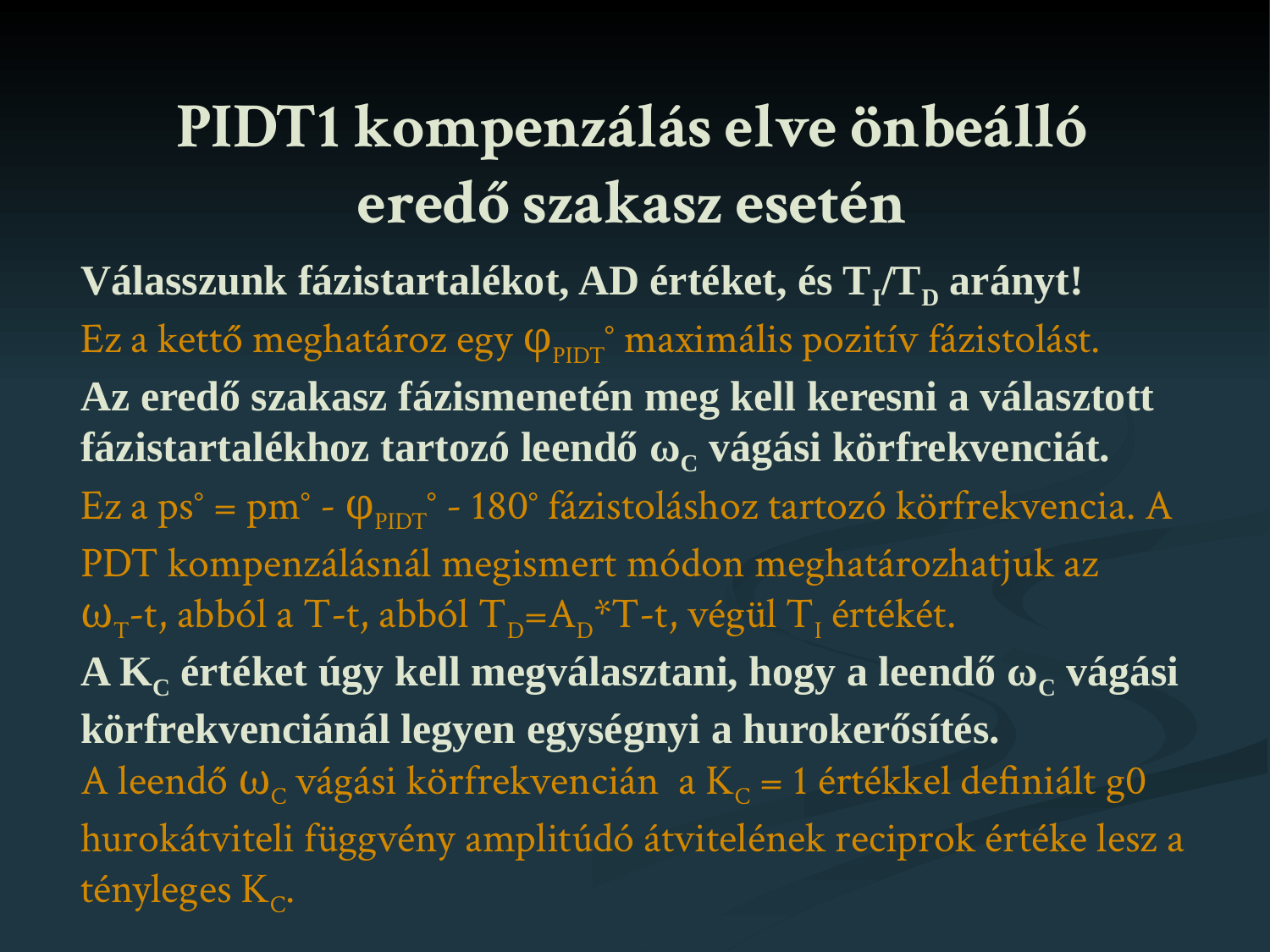

# PIDT1 kompenzálás elve önbeálló eredő szakasz esetén
Válasszunk fázistartalékot, AD értéket, és TI/TD arányt!
Ez a kettő meghatároz egy φPIDT° maximális pozitív fázistolást.
Az eredő szakasz fázismenetén meg kell keresni a választott fázistartalékhoz tartozó leendő ωC vágási körfrekvenciát.
Ez a ps° = pm° - φPIDT° - 180° fázistoláshoz tartozó körfrekvencia. A PDT kompenzálásnál megismert módon meghatározhatjuk az
ωT-t, abból a T-t, abból TD=AD*T-t, végül TI értékét.
A KC értéket úgy kell megválasztani, hogy a leendő ωC vágási körfrekvenciánál legyen egységnyi a hurokerősítés.
A leendő ωC vágási körfrekvencián  a KC = 1 értékkel definiált g0 hurokátviteli függvény amplitúdó átvitelének reciprok értéke lesz a tényleges KC.